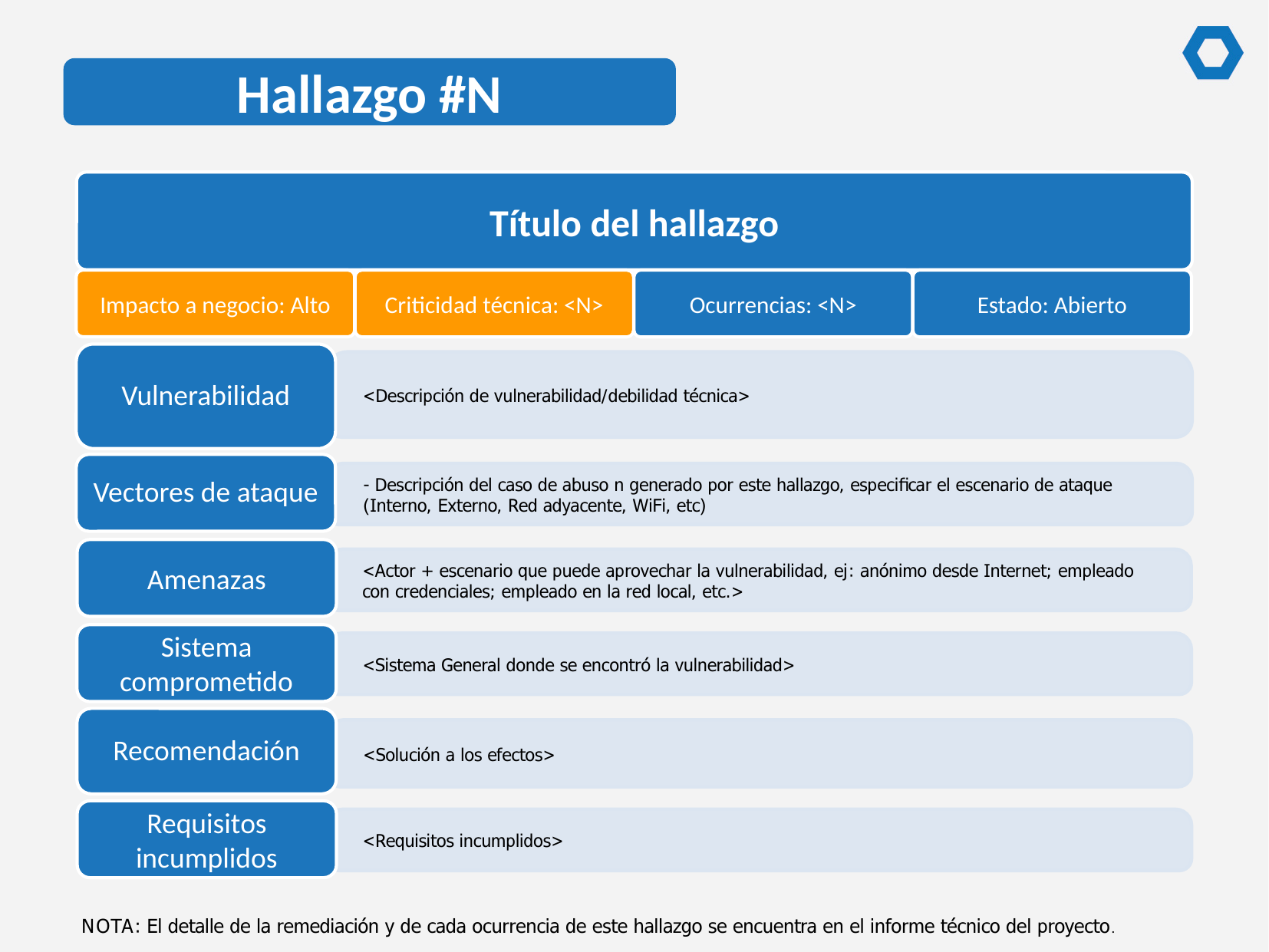

Hallazgo #N
Título del hallazgo
Impacto a negocio: Alto
Criticidad técnica: <N>
Ocurrencias: <N>
Estado: Abierto
Vulnerabilidad
<Descripción de vulnerabilidad/debilidad técnica>
Vectores de ataque
- Descripción del caso de abuso n generado por este hallazgo, especificar el escenario de ataque (Interno, Externo, Red adyacente, WiFi, etc)
Amenazas
<Actor + escenario que puede aprovechar la vulnerabilidad, ej: anónimo desde Internet; empleado con credenciales; empleado en la red local, etc.>
Sistema comprometido
<Sistema General donde se encontró la vulnerabilidad>
Recomendación
<Solución a los efectos>
Requisitos incumplidos
<Requisitos incumplidos>
NOTA: El detalle de la remediación y de cada ocurrencia de este hallazgo se encuentra en el informe técnico del proyecto.